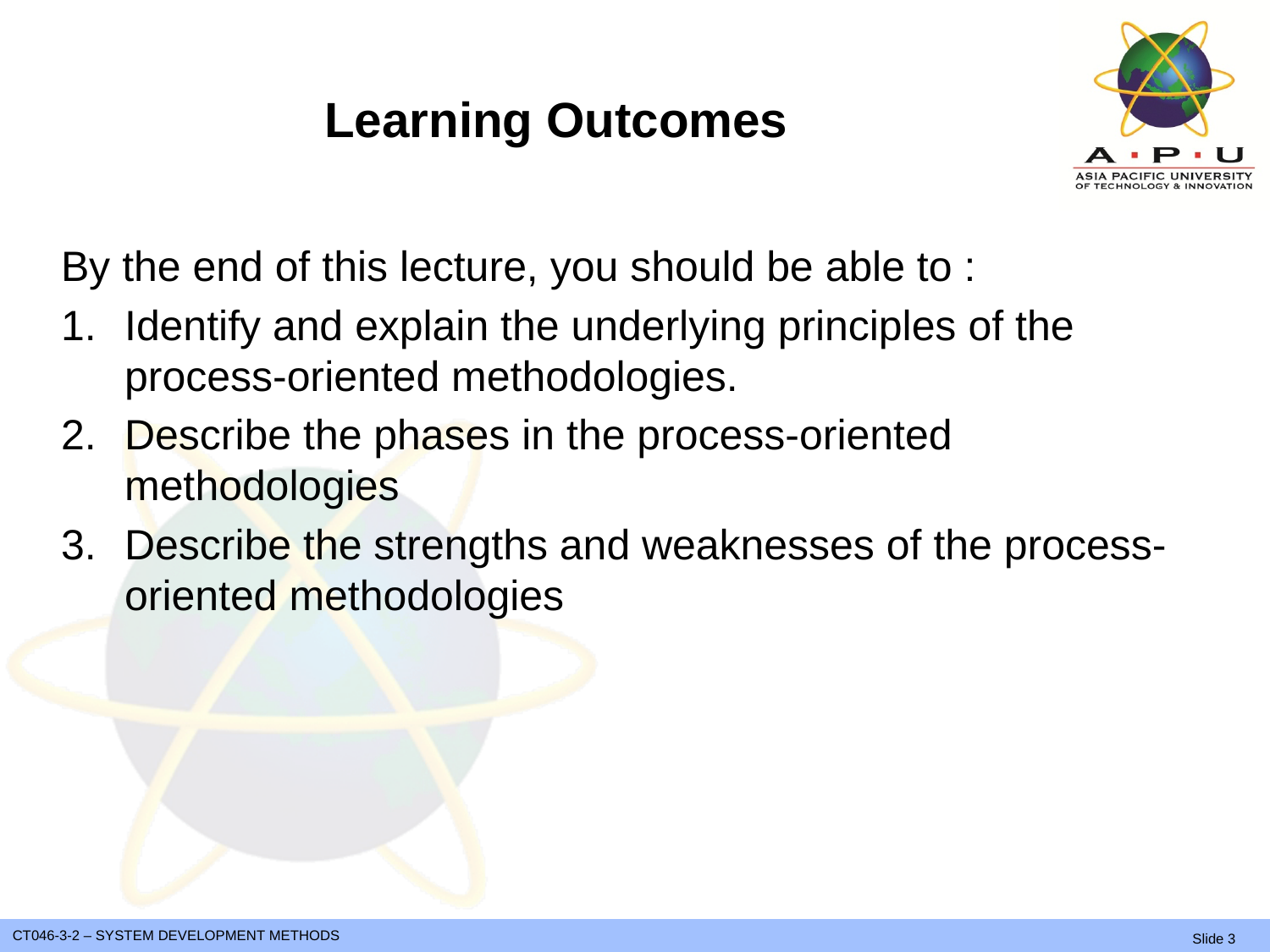

Slide  3 (of  17)
# Learning Outcomes
By the end of this lecture, you should be able to :
Identify and explain the underlying principles of the process-oriented methodologies.
Describe the phases in the process-oriented methodologies
Describe the strengths and weaknesses of the process-oriented methodologies